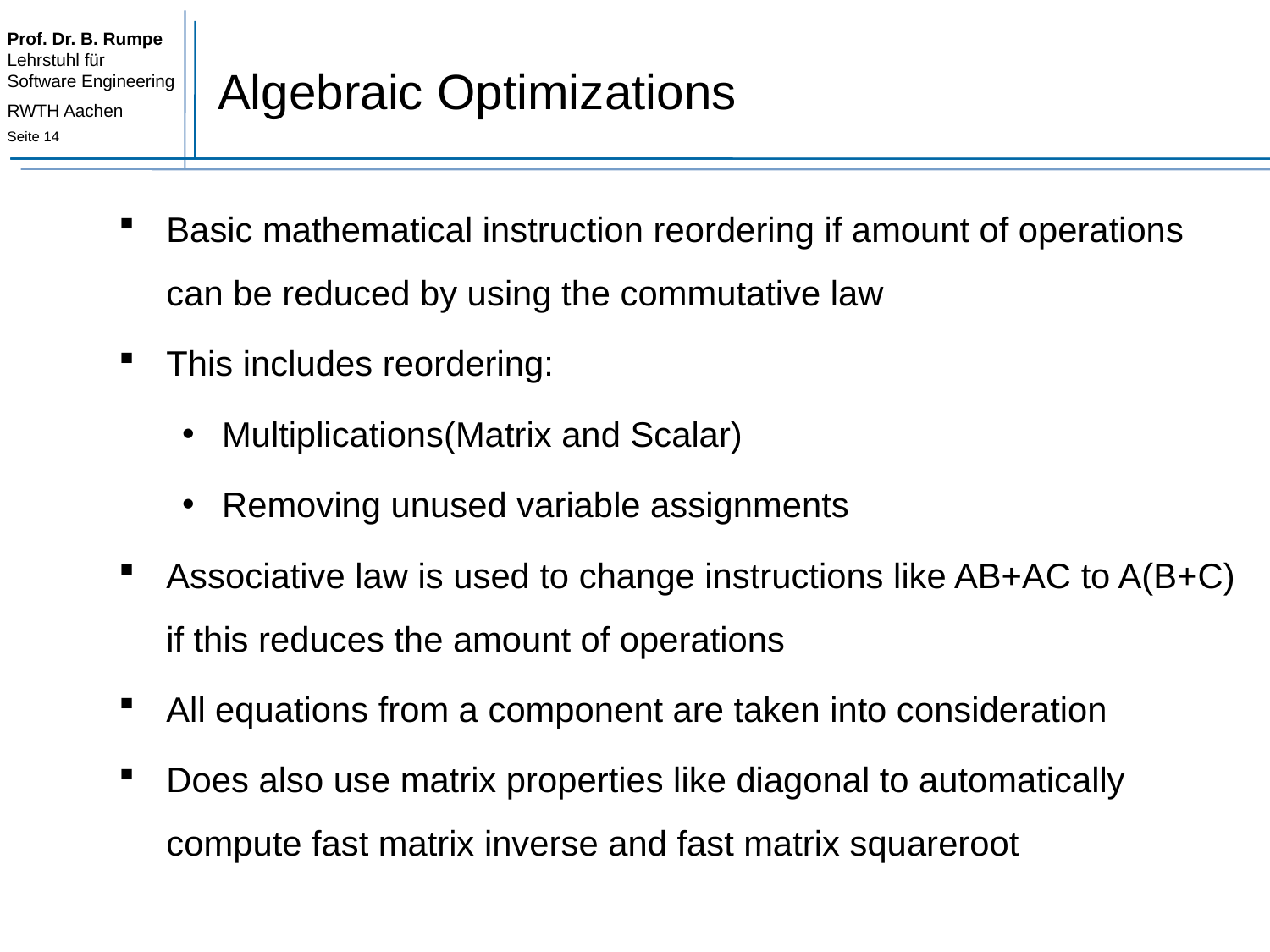

# Algebraic Optimizations
Basic mathematical instruction reordering if amount of operations can be reduced by using the commutative law
This includes reordering:
Multiplications(Matrix and Scalar)
Removing unused variable assignments
Associative law is used to change instructions like AB+AC to A(B+C) if this reduces the amount of operations
All equations from a component are taken into consideration
Does also use matrix properties like diagonal to automatically compute fast matrix inverse and fast matrix squareroot